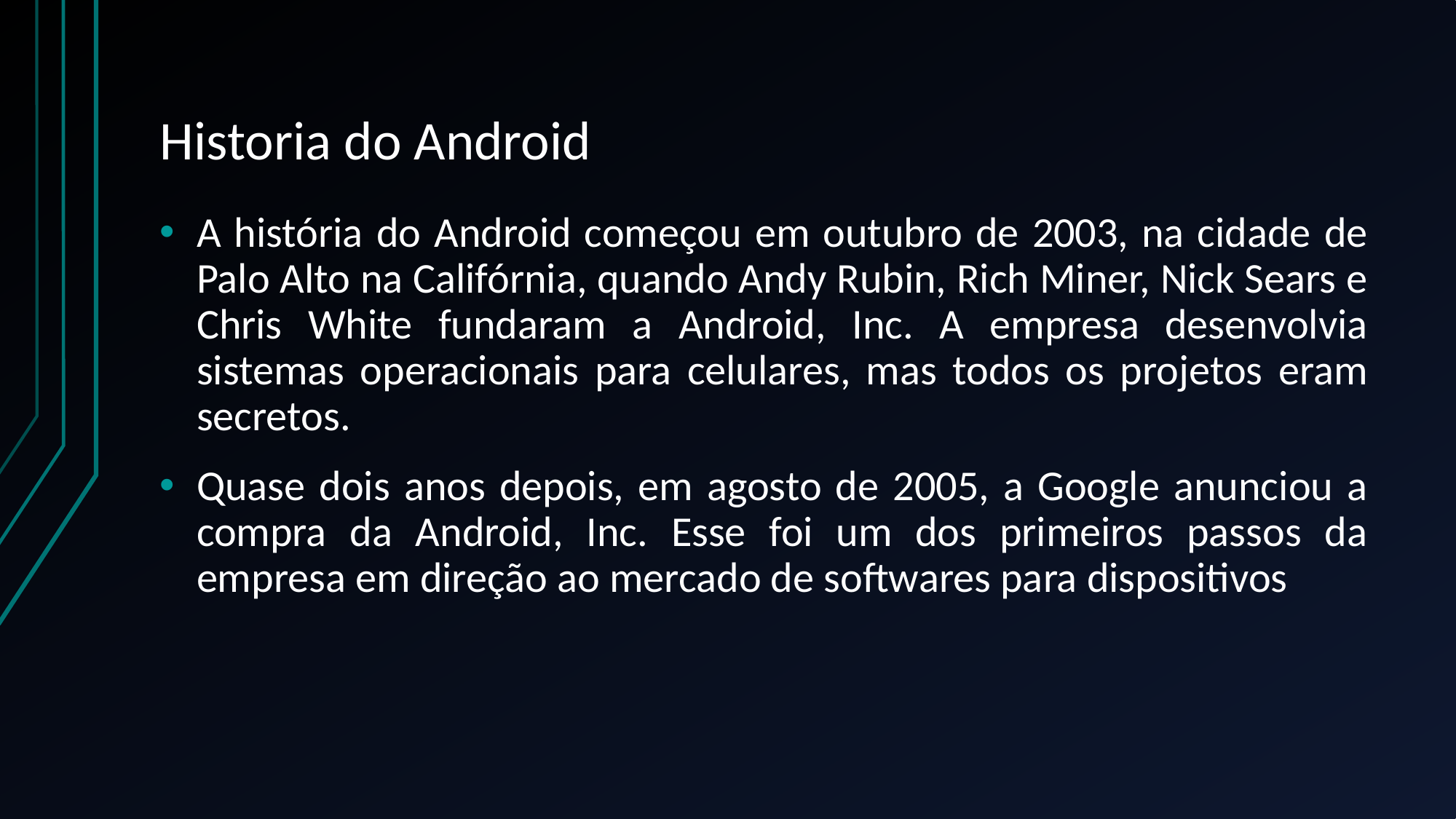

# Historia do Android
A história do Android começou em outubro de 2003, na cidade de Palo Alto na Califórnia, quando Andy Rubin, Rich Miner, Nick Sears e Chris White fundaram a Android, Inc. A empresa desenvolvia sistemas operacionais para celulares, mas todos os projetos eram secretos.
Quase dois anos depois, em agosto de 2005, a Google anunciou a compra da Android, Inc. Esse foi um dos primeiros passos da empresa em direção ao mercado de softwares para dispositivos